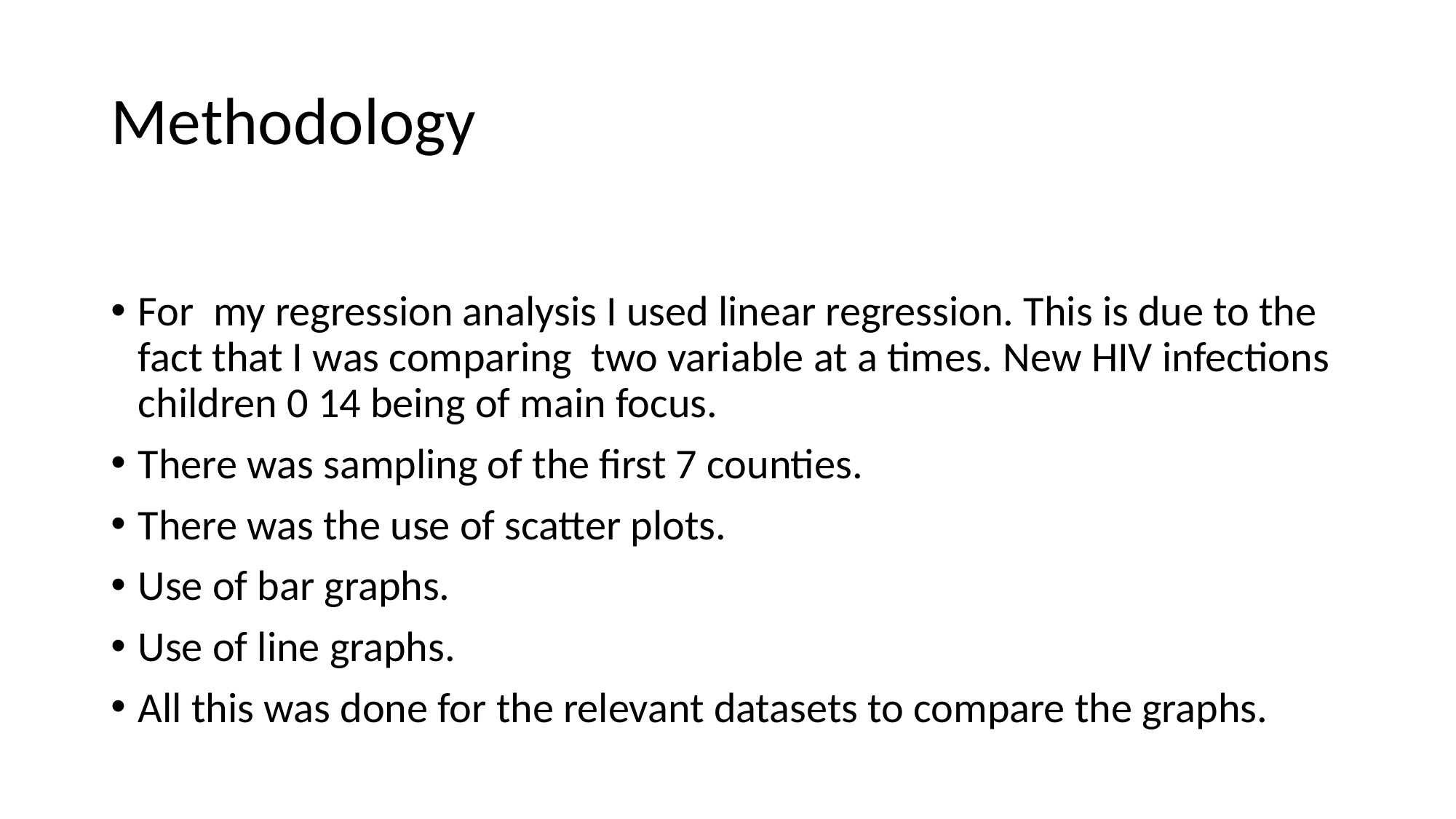

# Methodology

For  my regression analysis I used linear regression. This is due to the fact that I was comparing  two variable at a times. New HIV infections children 0 14 being of main focus.
There was sampling of the first 7 counties.
There was the use of scatter plots.
Use of bar graphs.
Use of line graphs.
All this was done for the relevant datasets to compare the graphs.